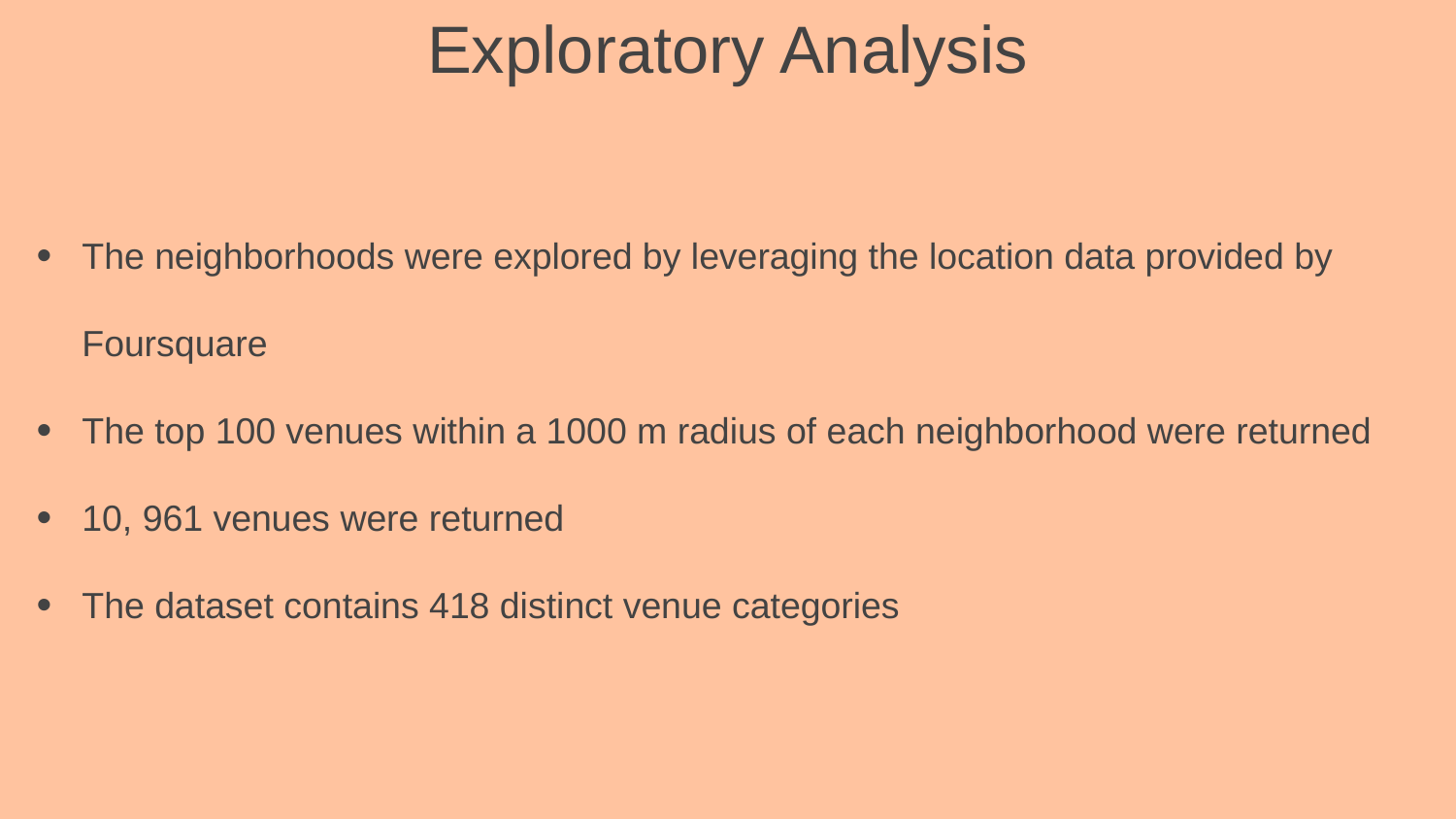

# Exploratory Analysis
The neighborhoods were explored by leveraging the location data provided by Foursquare
The top 100 venues within a 1000 m radius of each neighborhood were returned
10, 961 venues were returned
The dataset contains 418 distinct venue categories